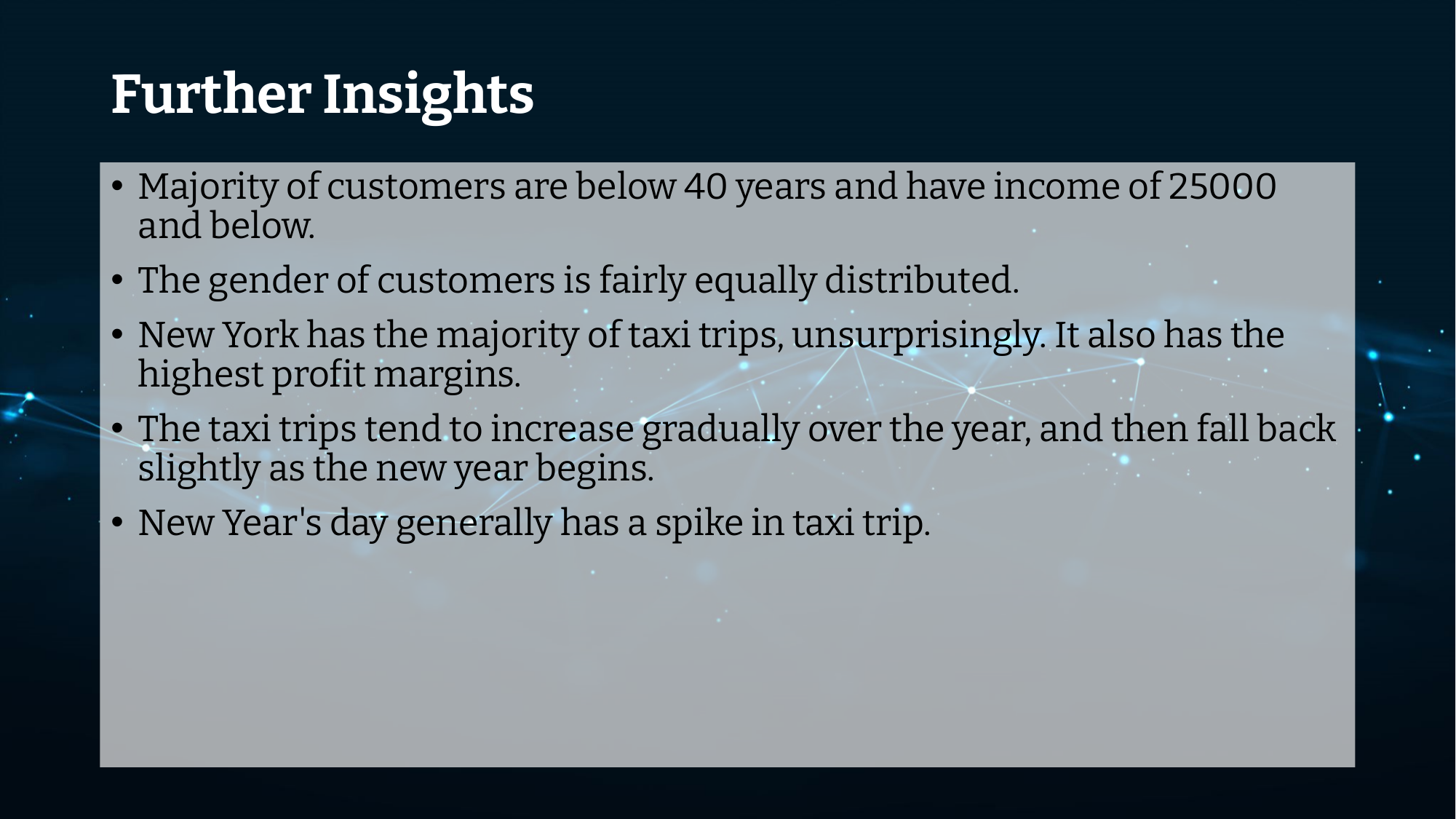

# Further Insights
Majority of customers are below 40 years and have income of 25000 and below.
The gender of customers is fairly equally distributed.
New York has the majority of taxi trips, unsurprisingly. It also has the highest profit margins.
The taxi trips tend to increase gradually over the year, and then fall back slightly as the new year begins.
New Year's day generally has a spike in taxi trip.